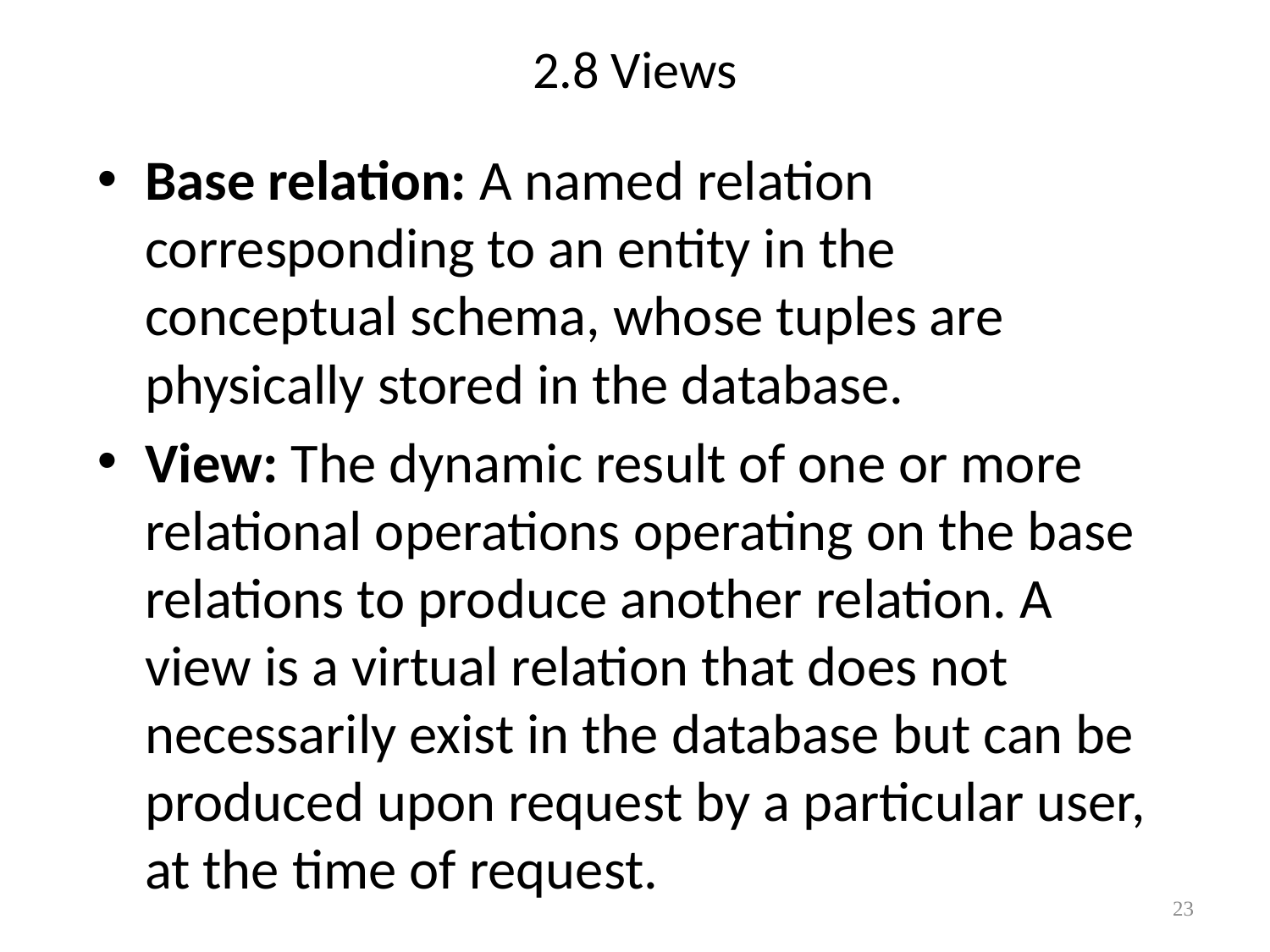

# 2.8 Views
Base relation: A named relation corresponding to an entity in the conceptual schema, whose tuples are physically stored in the database.
View: The dynamic result of one or more relational operations operating on the base relations to produce another relation. A view is a virtual relation that does not necessarily exist in the database but can be produced upon request by a particular user, at the time of request.

23